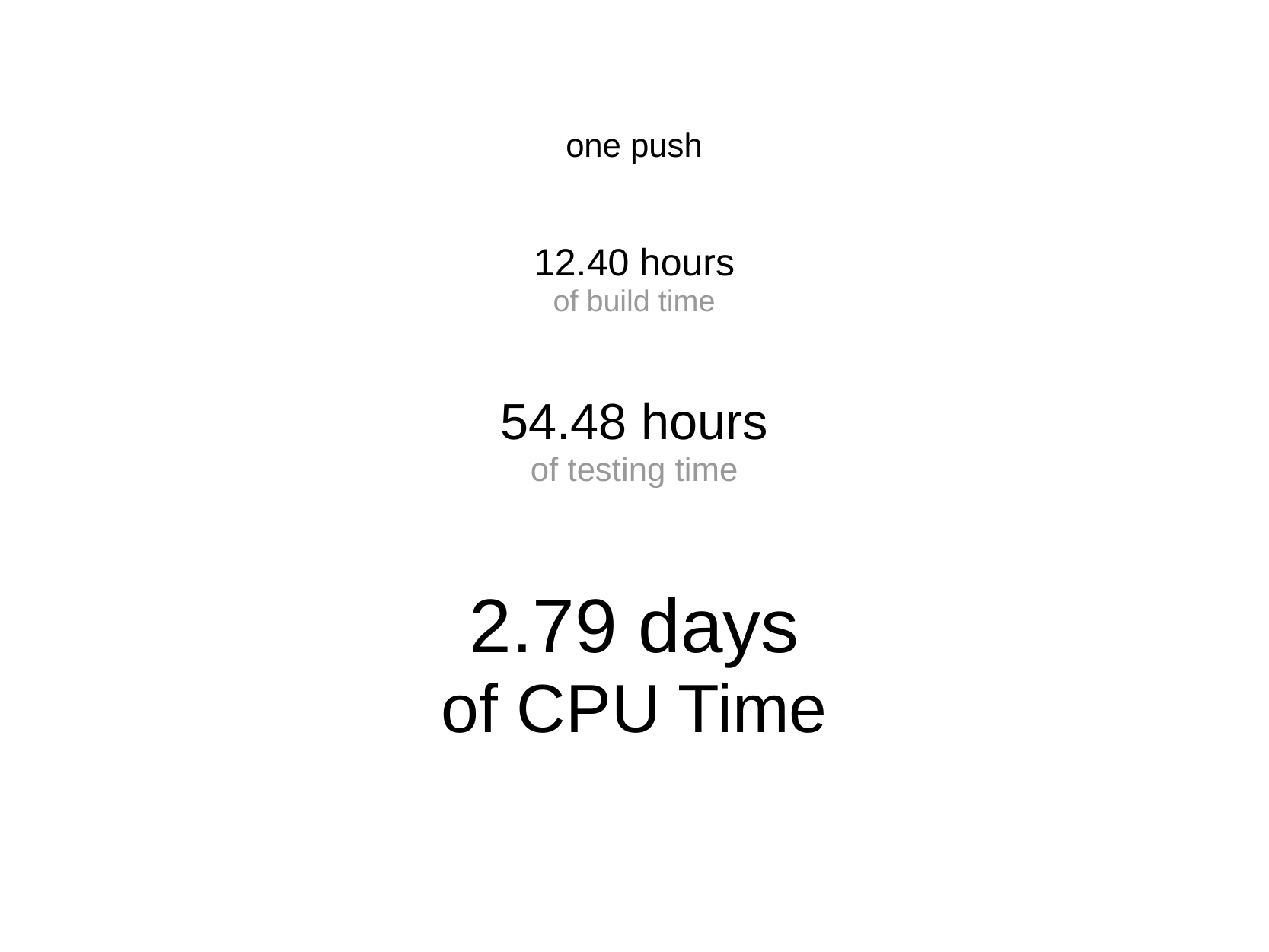

one push
12.40 hours
of build time
54.48 hours
of testing time
2.79 days
of CPU Time